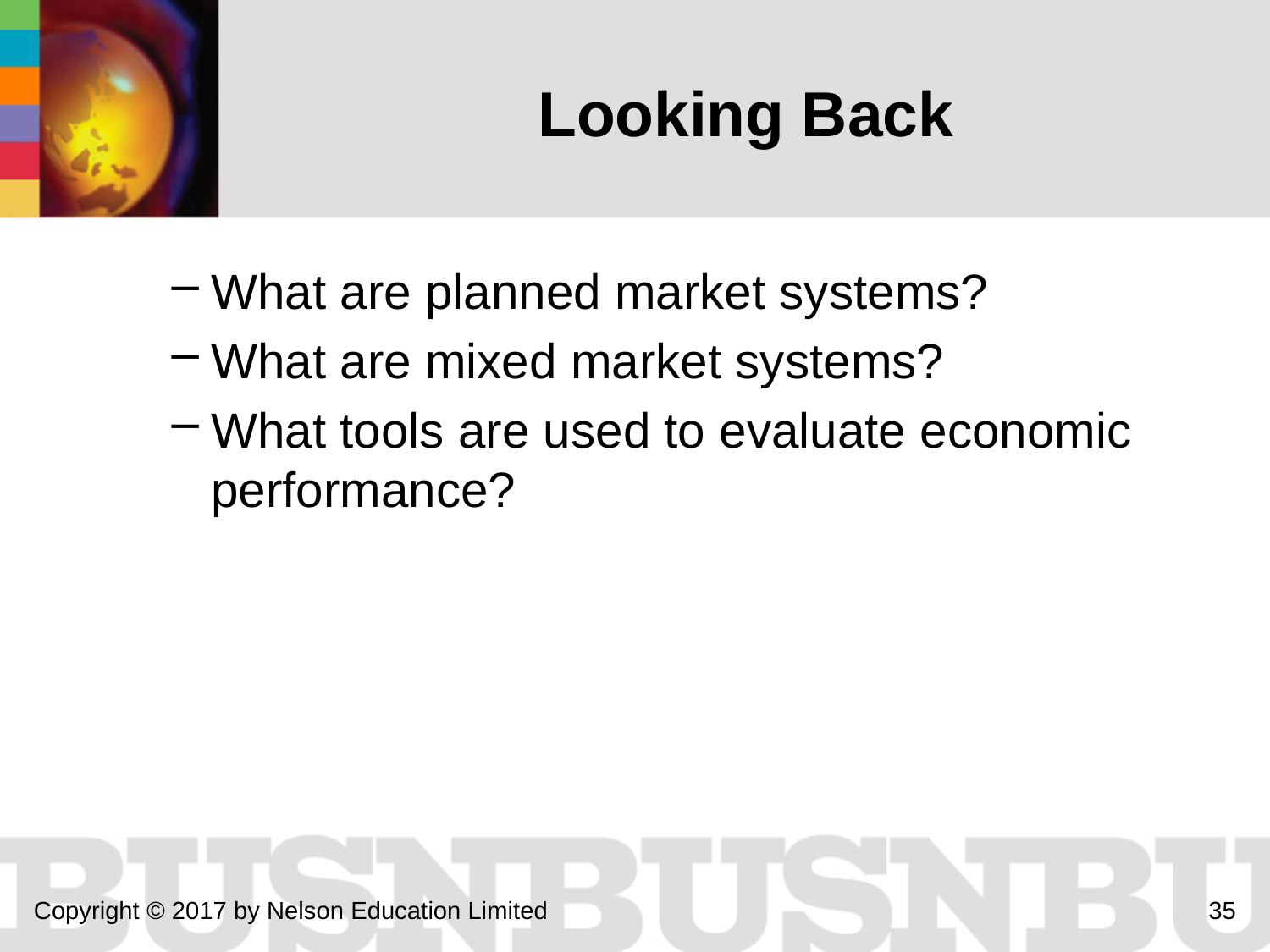

# Looking Back
What are planned market systems?
What are mixed market systems?
What tools are used to evaluate economic performance?

Copyright © 2017 by Nelson Education Limited
35